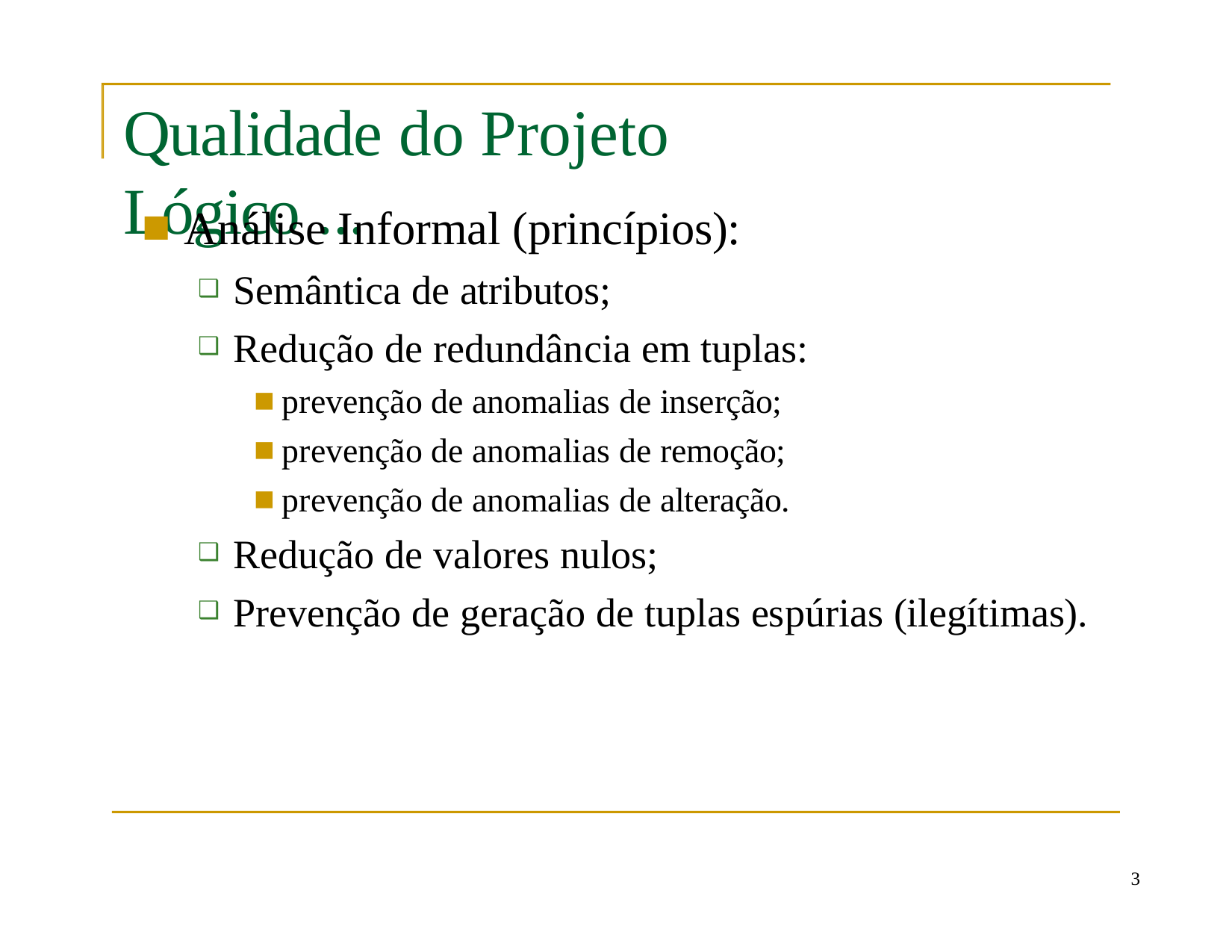

# Qualidade do Projeto Lógico ...
Análise Informal (princípios):
Semântica de atributos;
Redução de redundância em tuplas:
prevenção de anomalias de inserção;
prevenção de anomalias de remoção;
prevenção de anomalias de alteração.
Redução de valores nulos;
Prevenção de geração de tuplas espúrias (ilegítimas).

3